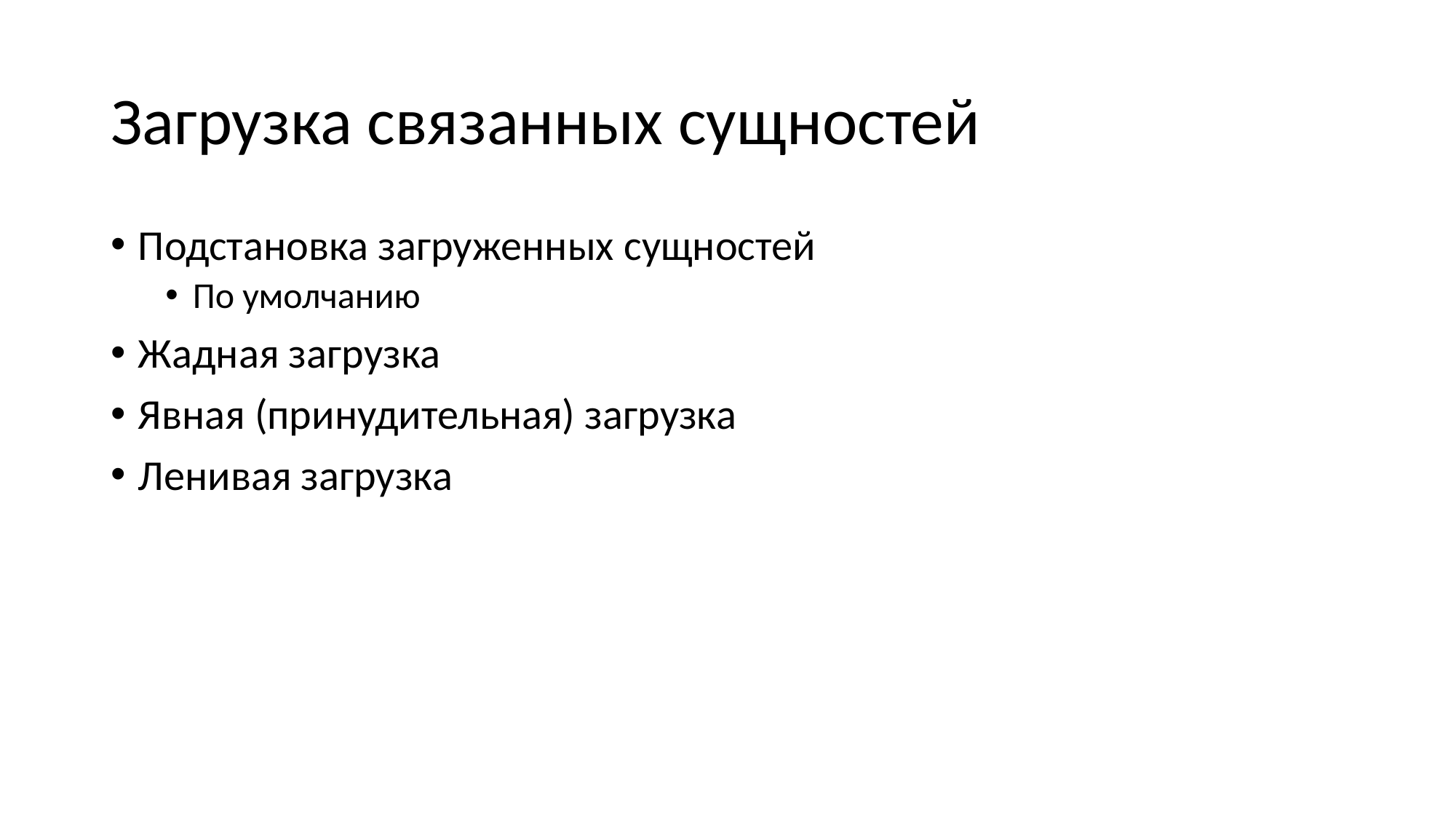

# Загрузка связанных сущностей
Подстановка загруженных сущностей
По умолчанию
Жадная загрузка
Явная (принудительная) загрузка
Ленивая загрузка